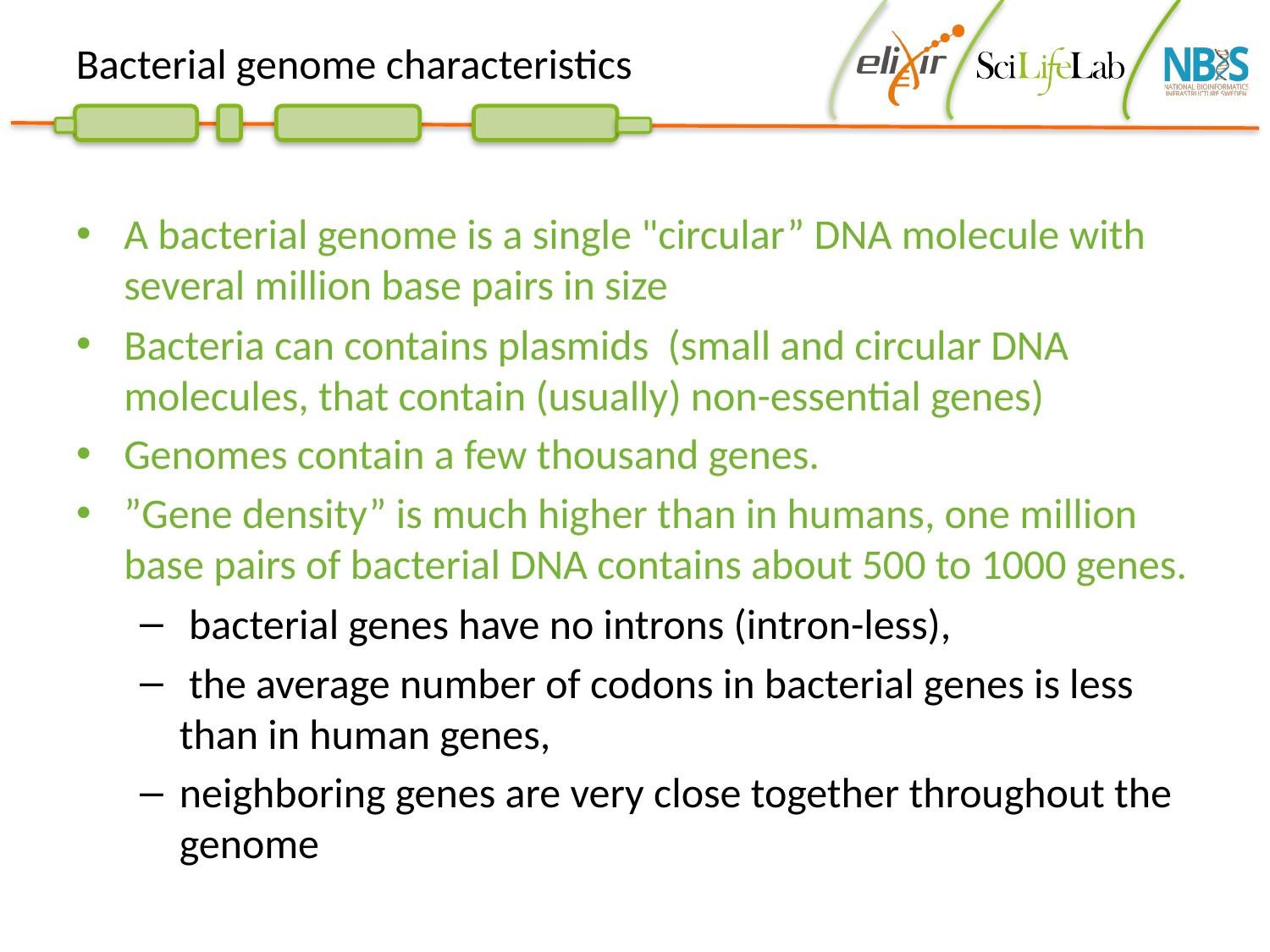

# Bacterial genome characteristics
A bacterial genome is a single "circular” DNA molecule with several million base pairs in size
Bacteria can contains plasmids  (small and circular DNA molecules, that contain (usually) non-essential genes)
Genomes contain a few thousand genes.
”Gene density” is much higher than in humans, one million base pairs of bacterial DNA contains about 500 to 1000 genes.
 bacterial genes have no introns (intron-less),
 the average number of codons in bacterial genes is less than in human genes,
neighboring genes are very close together throughout the genome